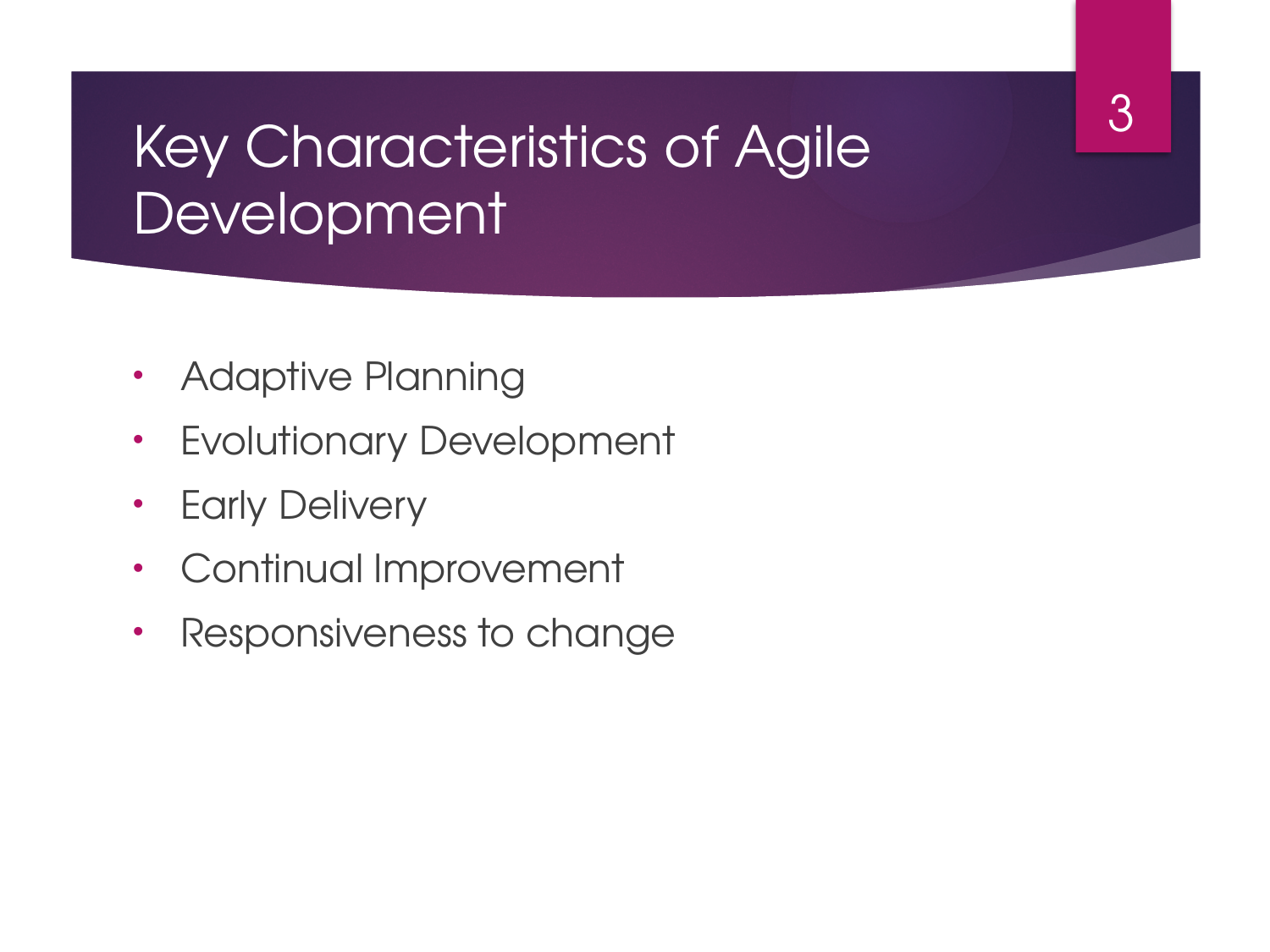

3
# Key Characteristics of Agile Development
Adaptive Planning
Evolutionary Development
Early Delivery
Continual Improvement
Responsiveness to change